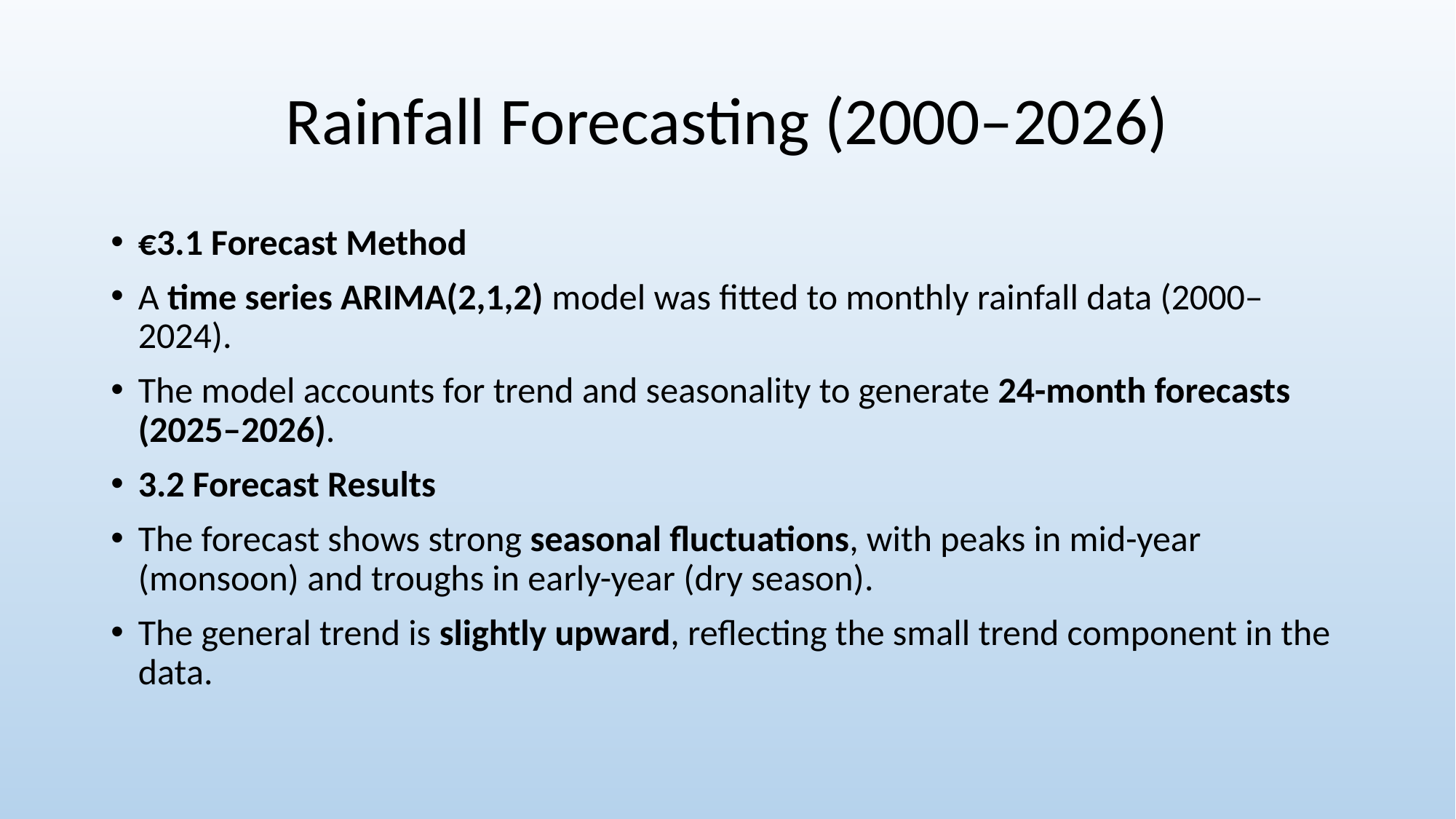

# Rainfall Forecasting (2000–2026)
€3.1 Forecast Method
A time series ARIMA(2,1,2) model was fitted to monthly rainfall data (2000–2024).
The model accounts for trend and seasonality to generate 24-month forecasts (2025–2026).
3.2 Forecast Results
The forecast shows strong seasonal fluctuations, with peaks in mid-year (monsoon) and troughs in early-year (dry season).
The general trend is slightly upward, reflecting the small trend component in the data.